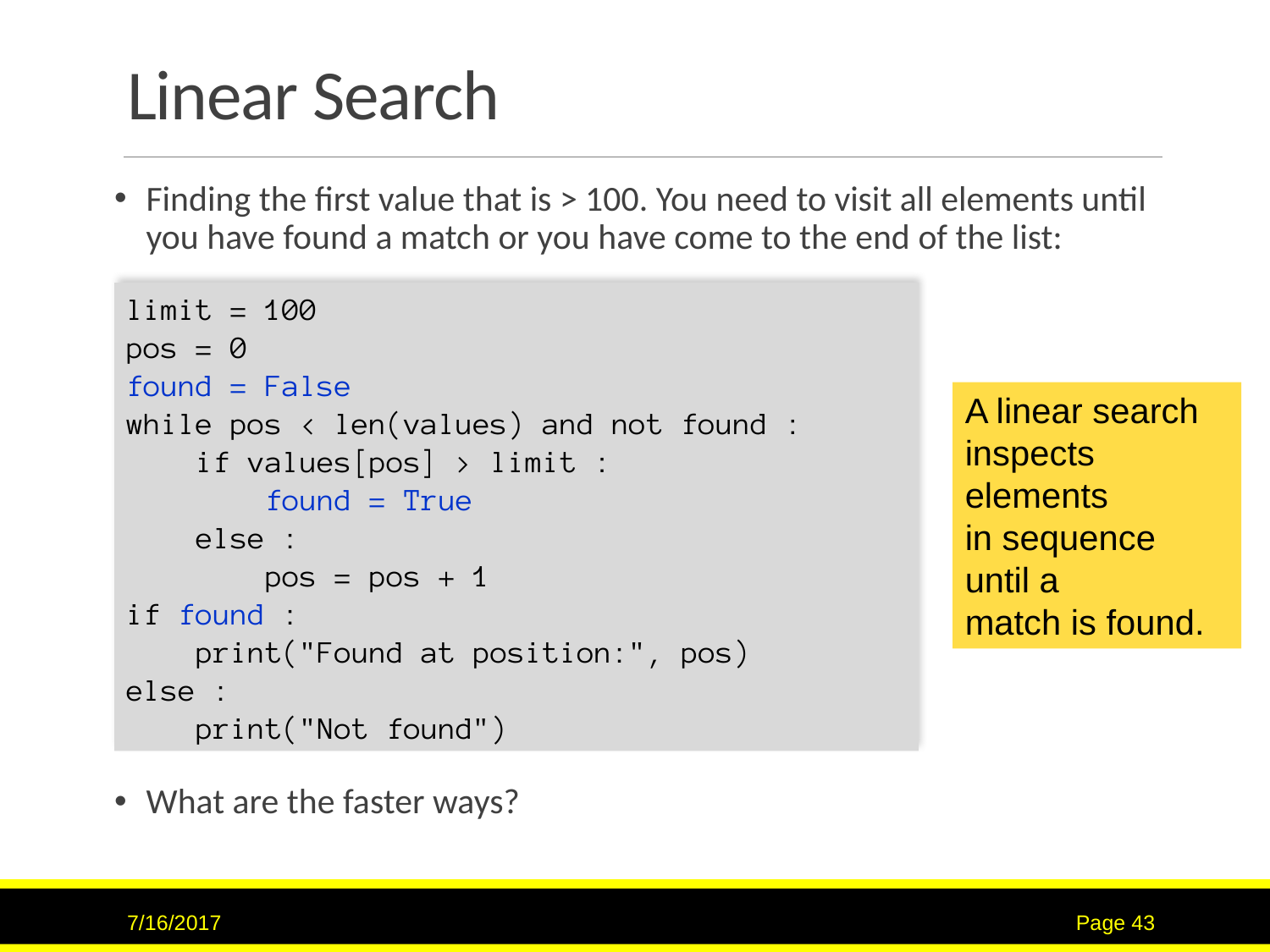

# Linear Search
Finding the first value that is > 100. You need to visit all elements until you have found a match or you have come to the end of the list:

What are the faster ways?
limit = 100
pos = 0
found = False
while pos < len(values) and not found :
    if values[pos] > limit :
        found = True
    else :
        pos = pos + 1
if found :
    print("Found at position:", pos)
else :
    print("Not found")
A linear search
inspects elements
in sequence until a
match is found.
7/16/2017
Page 43